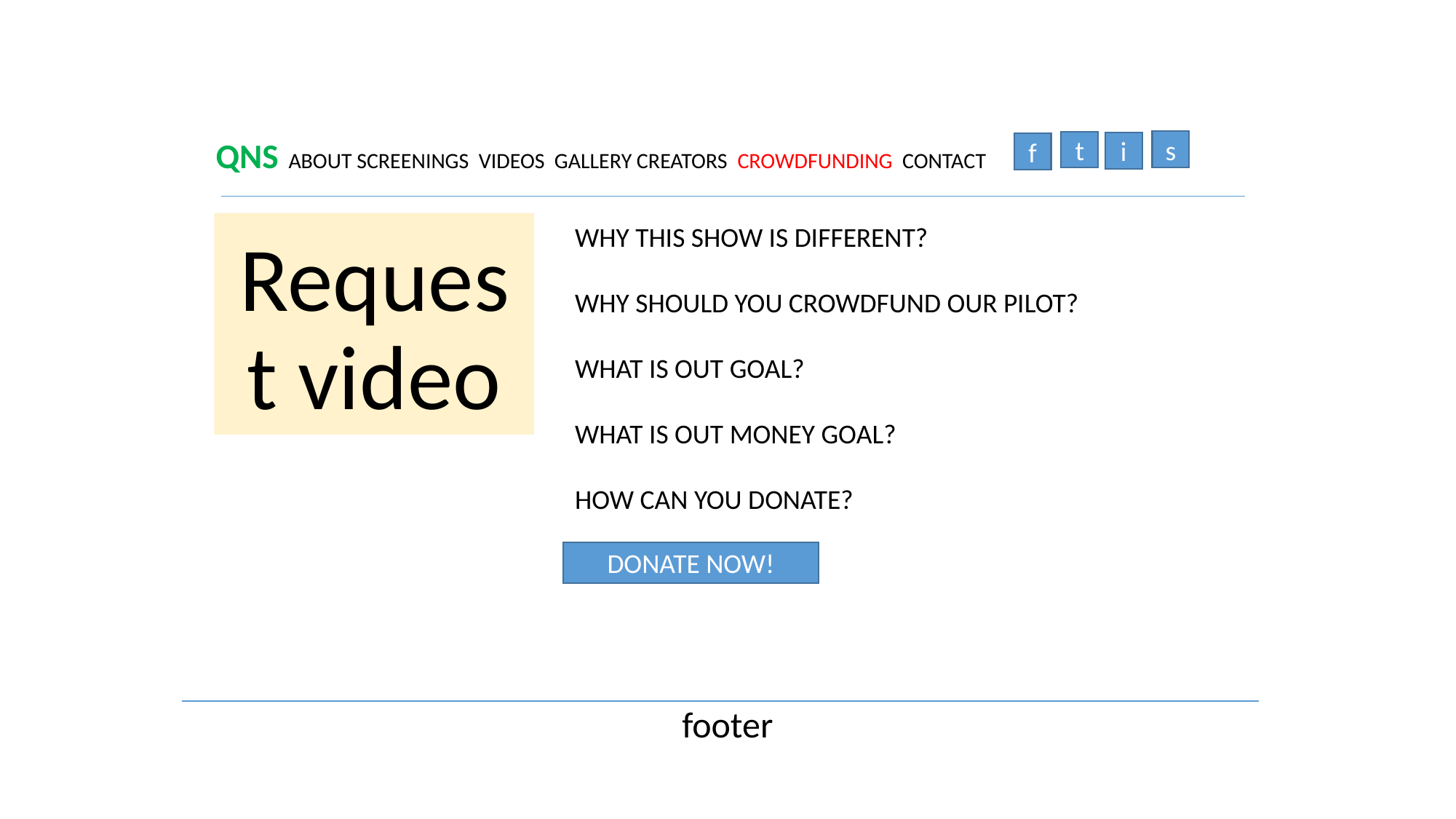

s
t
i
f
QNS  ABOUT SCREENINGS  VIDEOS  GALLERY CREATORS  CROWDFUNDING  CONTACT
Request video
WHY THIS SHOW IS DIFFERENT?

WHY SHOULD YOU CROWDFUND OUR PILOT?

WHAT IS OUT GOAL?

WHAT IS OUT MONEY GOAL?

HOW CAN YOU DONATE?

DONATE NOW!
DONATE NOW!
footer